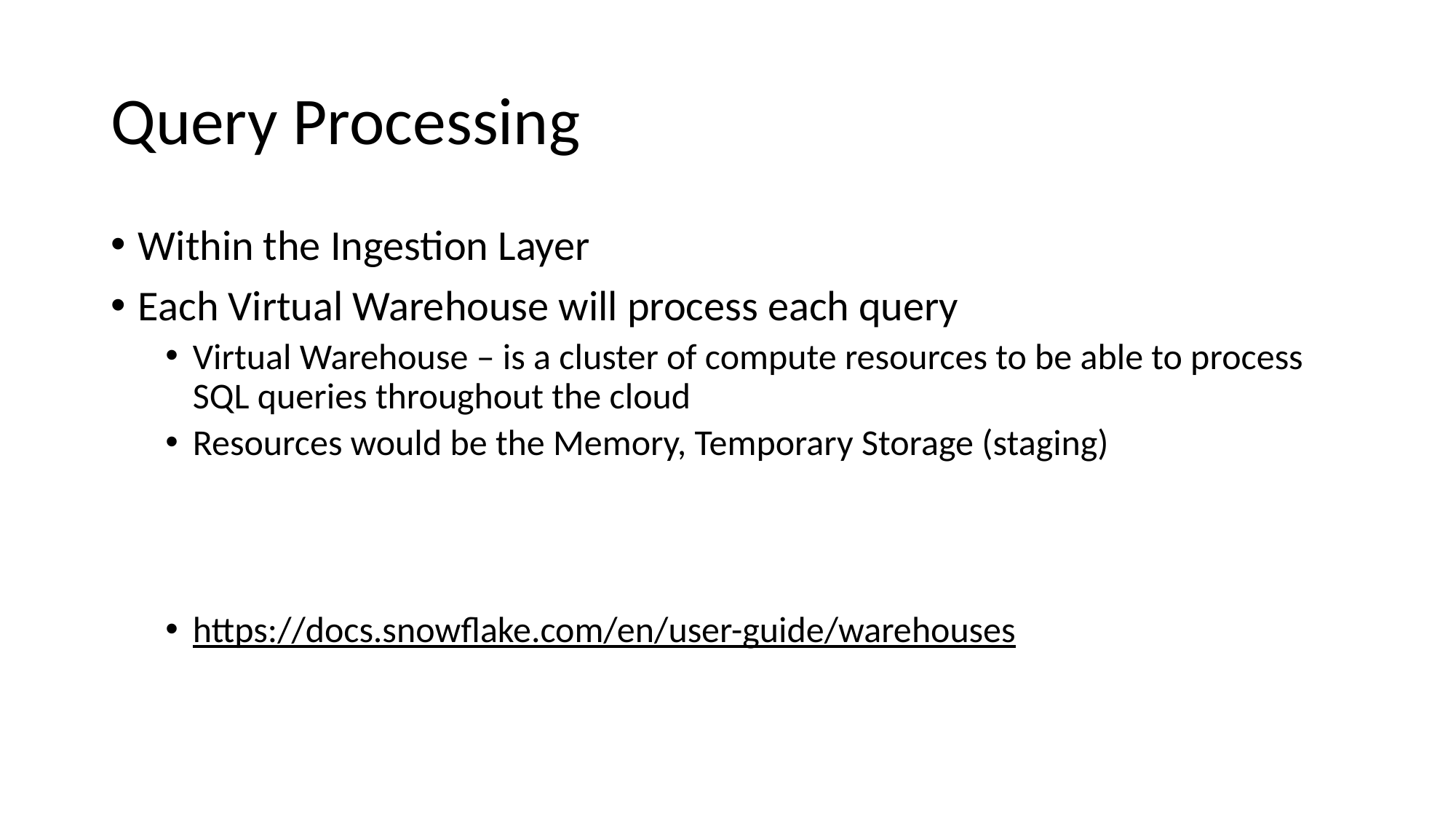

# Query Processing
Within the Ingestion Layer
Each Virtual Warehouse will process each query
Virtual Warehouse – is a cluster of compute resources to be able to process SQL queries throughout the cloud
Resources would be the Memory, Temporary Storage (staging)

https://docs.snowflake.com/en/user-guide/warehouses